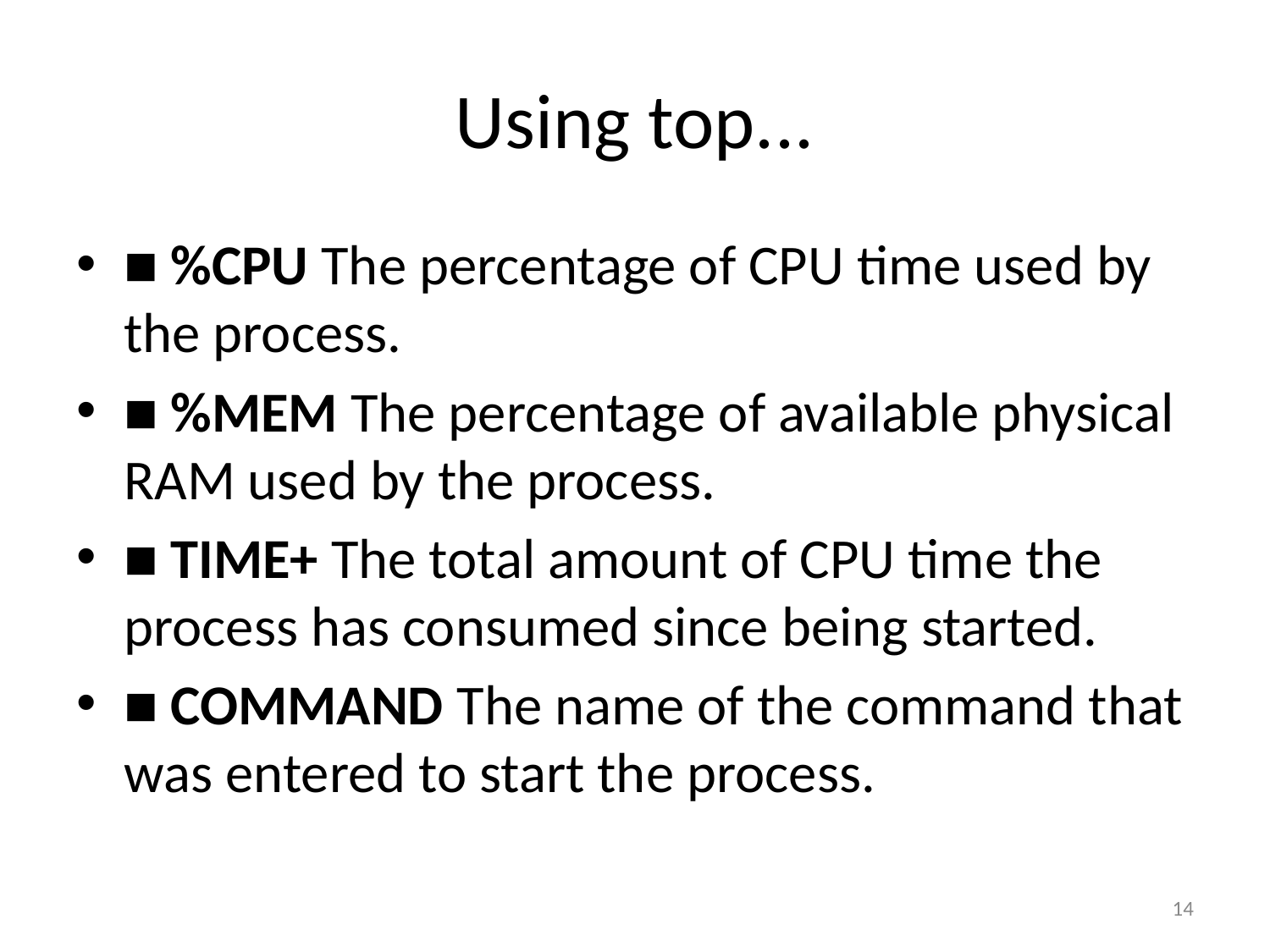

# Using top...
■ %CPU The percentage of CPU time used by the process.
■ %MEM The percentage of available physical RAM used by the process.
■ TIME+ The total amount of CPU time the process has consumed since being started.
■ COMMAND The name of the command that was entered to start the process.
14